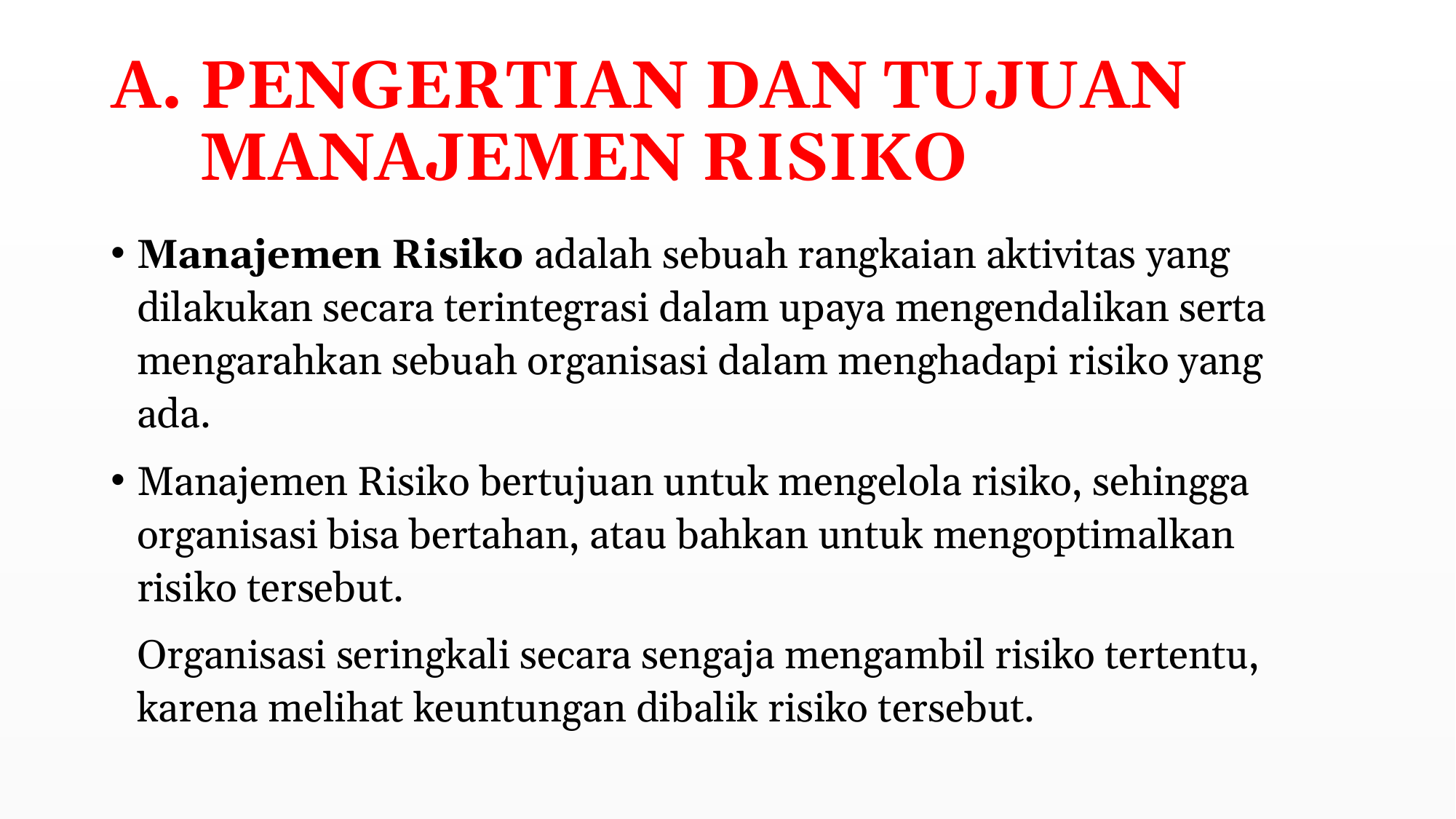

# PENGERTIAN DAN TUJUAN MANAJEMEN RISIKO
Manajemen Risiko adalah sebuah rangkaian aktivitas yang dilakukan secara terintegrasi dalam upaya mengendalikan serta mengarahkan sebuah organisasi dalam menghadapi risiko yang ada.
Manajemen Risiko bertujuan untuk mengelola risiko, sehingga organisasi bisa bertahan, atau bahkan untuk mengoptimalkan risiko tersebut.
Organisasi seringkali secara sengaja mengambil risiko tertentu, karena melihat keuntungan dibalik risiko tersebut.